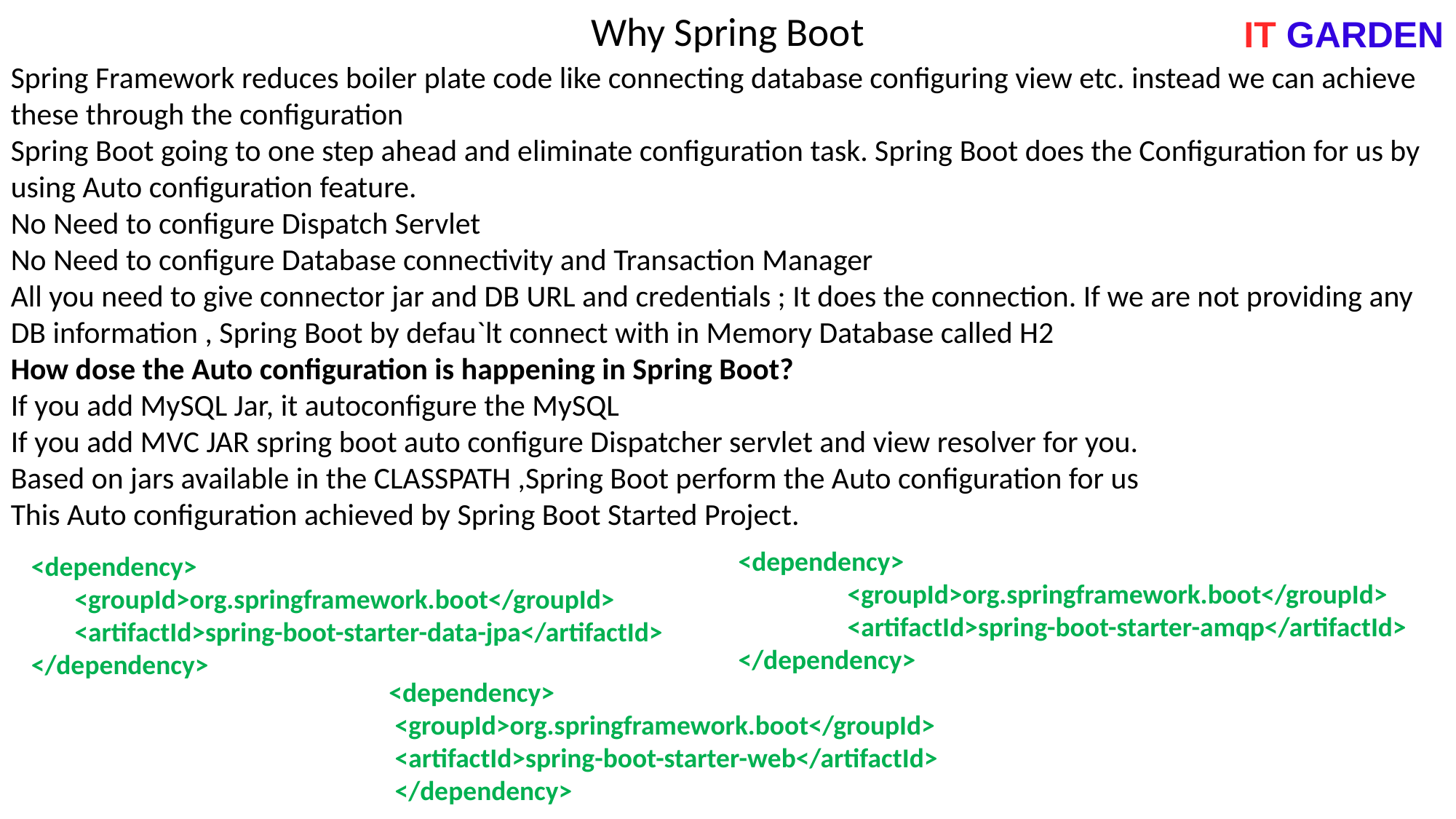

IT GARDEN
# Why Spring Boot
Spring Framework reduces boiler plate code like connecting database configuring view etc. instead we can achieve these through the configuration
Spring Boot going to one step ahead and eliminate configuration task. Spring Boot does the Configuration for us by using Auto configuration feature.
No Need to configure Dispatch Servlet
No Need to configure Database connectivity and Transaction Manager
All you need to give connector jar and DB URL and credentials ; It does the connection. If we are not providing any DB information , Spring Boot by defau`lt connect with in Memory Database called H2
How dose the Auto configuration is happening in Spring Boot?
If you add MySQL Jar, it autoconfigure the MySQL
If you add MVC JAR spring boot auto configure Dispatcher servlet and view resolver for you.
Based on jars available in the CLASSPATH ,Spring Boot perform the Auto configuration for us
This Auto configuration achieved by Spring Boot Started Project.
<dependency>
	<groupId>org.springframework.boot</groupId>
	<artifactId>spring-boot-starter-amqp</artifactId>
</dependency>
<dependency>
       <groupId>org.springframework.boot</groupId>
       <artifactId>spring-boot-starter-data-jpa</artifactId>
</dependency>
<dependency>
 <groupId>org.springframework.boot</groupId>
 <artifactId>spring-boot-starter-web</artifactId>
 </dependency>